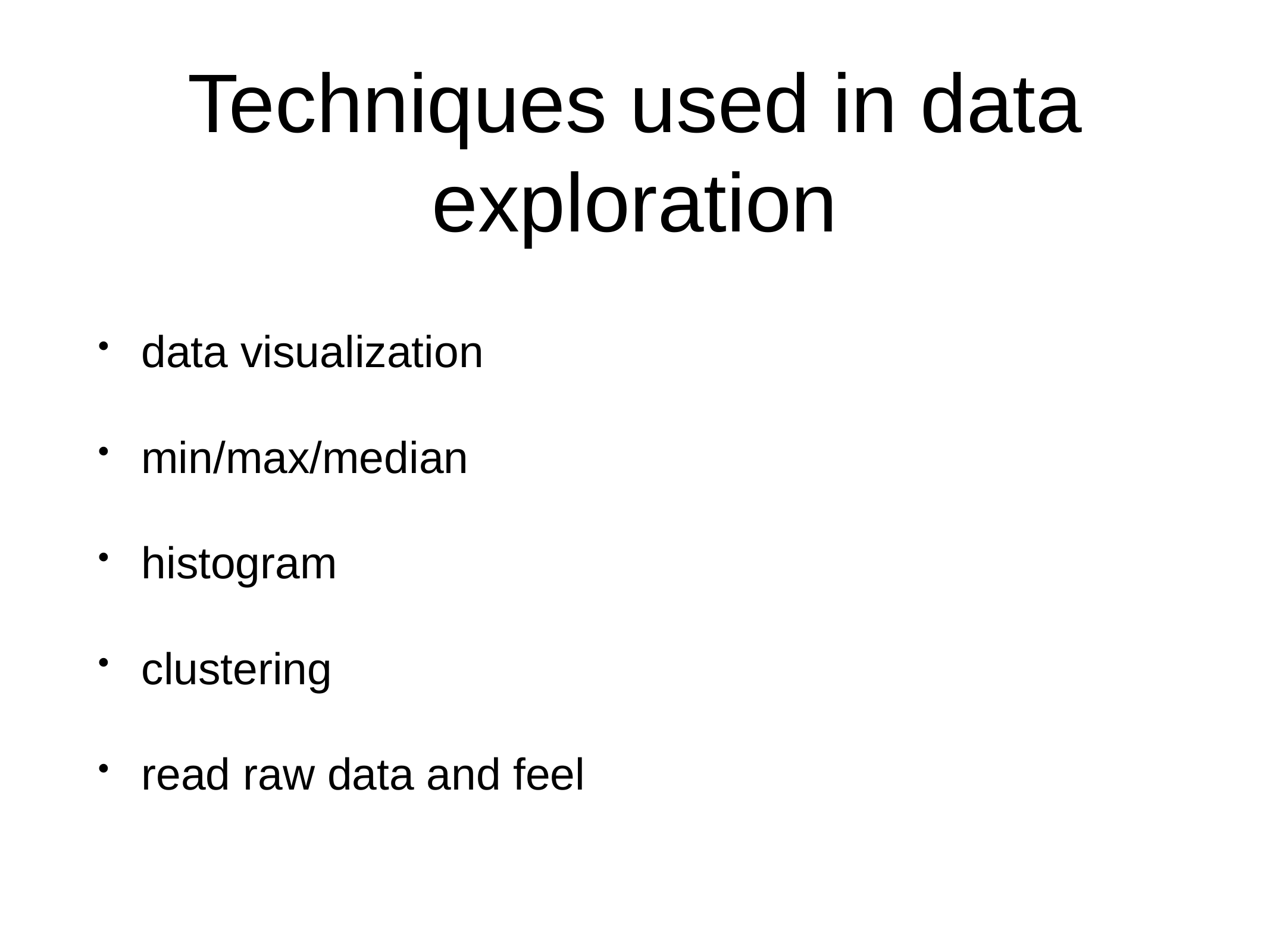

# Techniques used in data exploration
data visualization
min/max/median
histogram
clustering
read raw data and feel